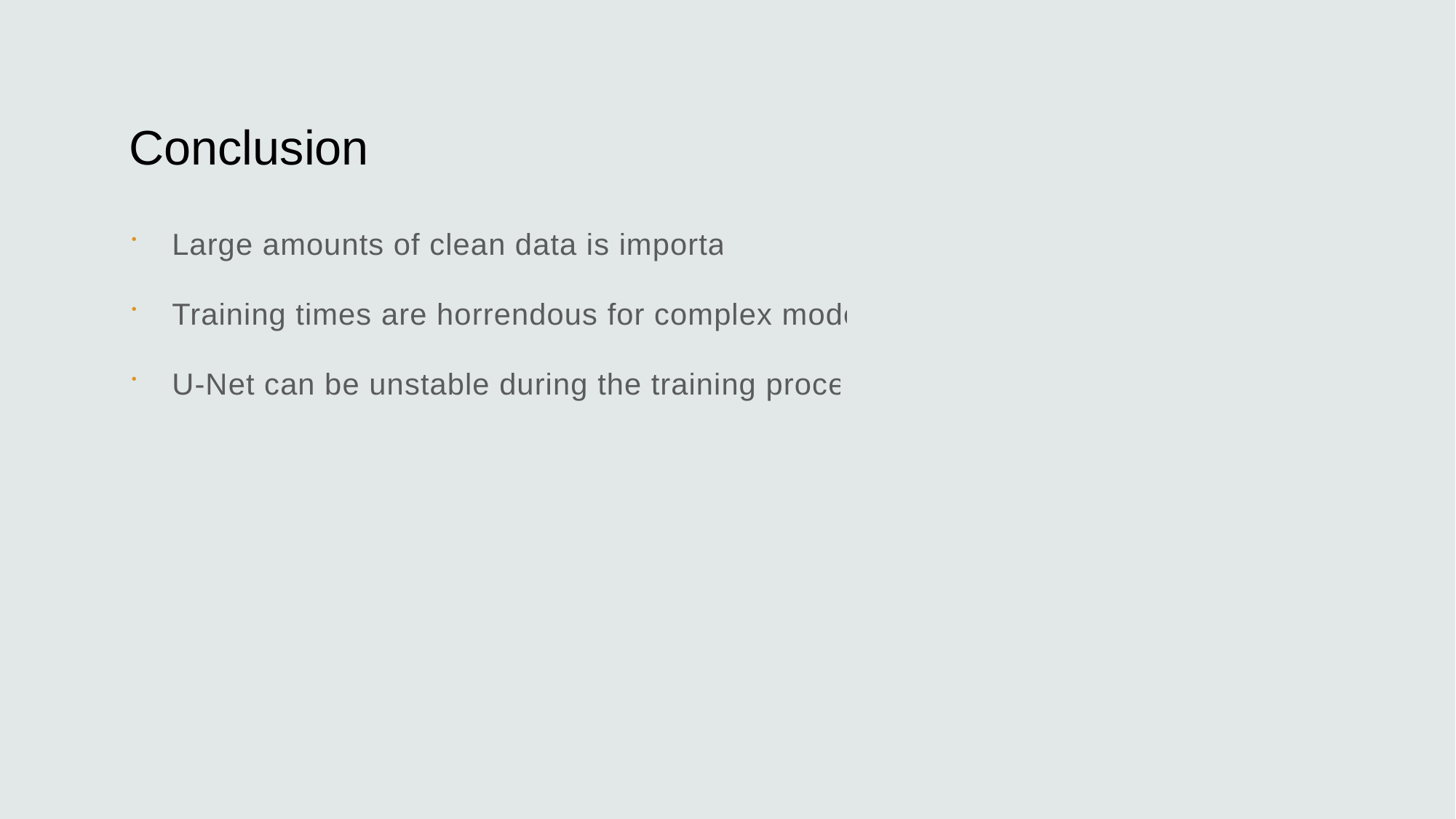

# Conclusion
Large amounts of clean data is important
Training times are horrendous for complex models
U-Net can be unstable during the training process